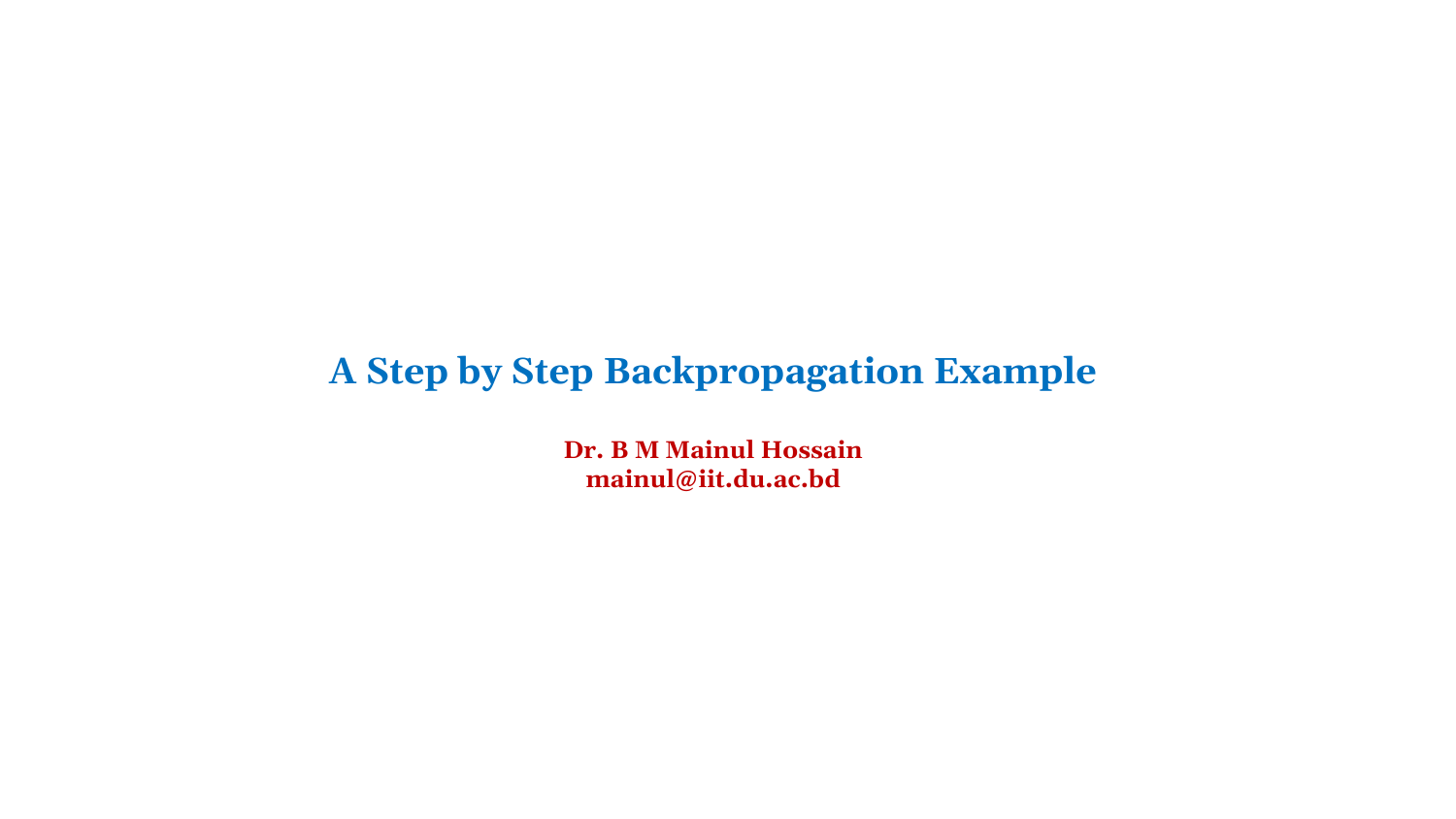

A Step by Step Backpropagation Example

Dr. B M Mainul Hossain
mainul@iit.du.ac.bd